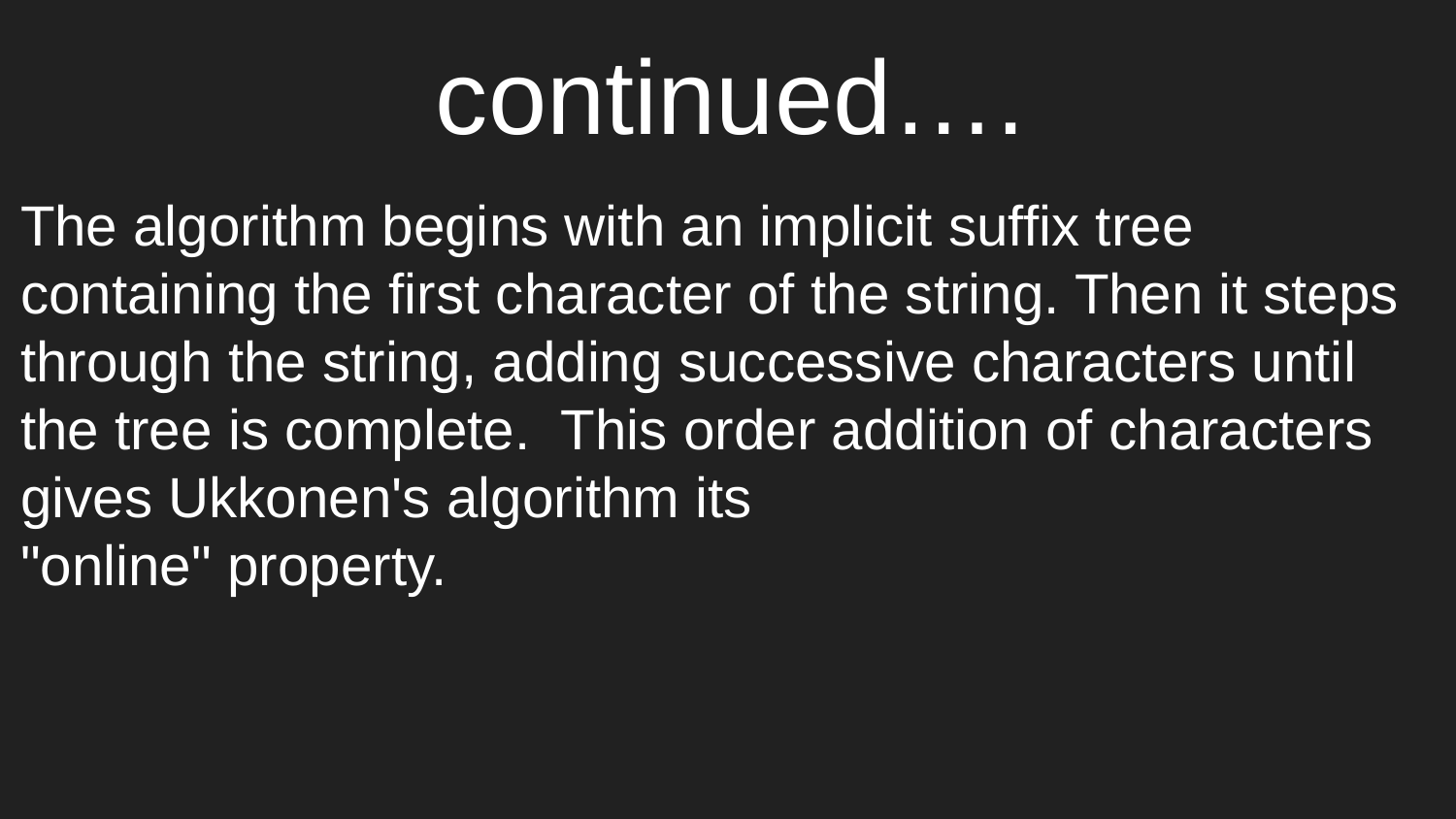

# continued….
The algorithm begins with an implicit suffix tree containing the first character of the string. Then it steps through the string, adding successive characters until
the tree is complete.  This order addition of characters gives Ukkonen's algorithm its
"online" property.